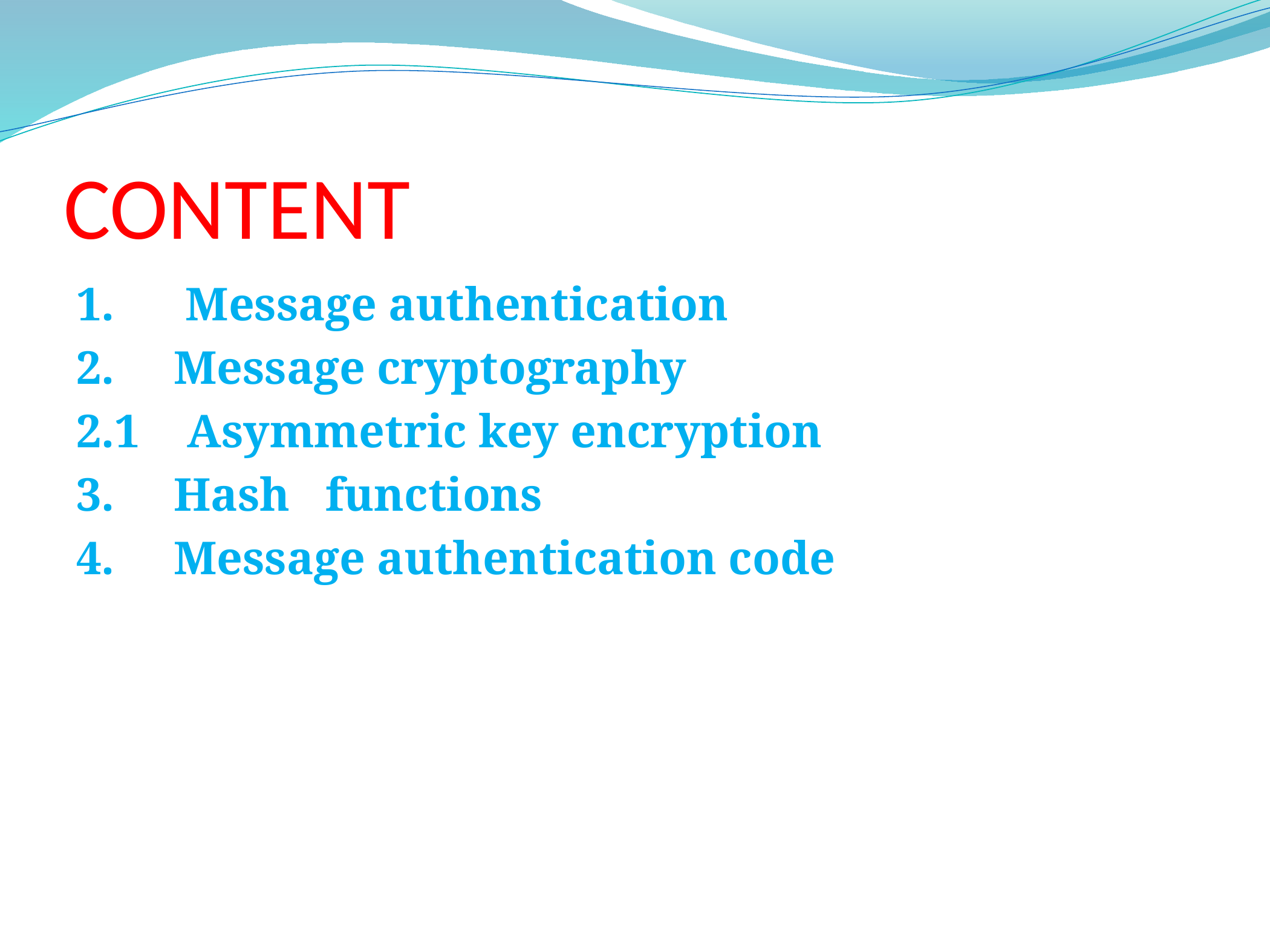

# CONTENT
1.      Message authentication
2.     Message cryptography
2.1    Asymmetric key encryption
3.     Hash   functions
4.     Message authentication code